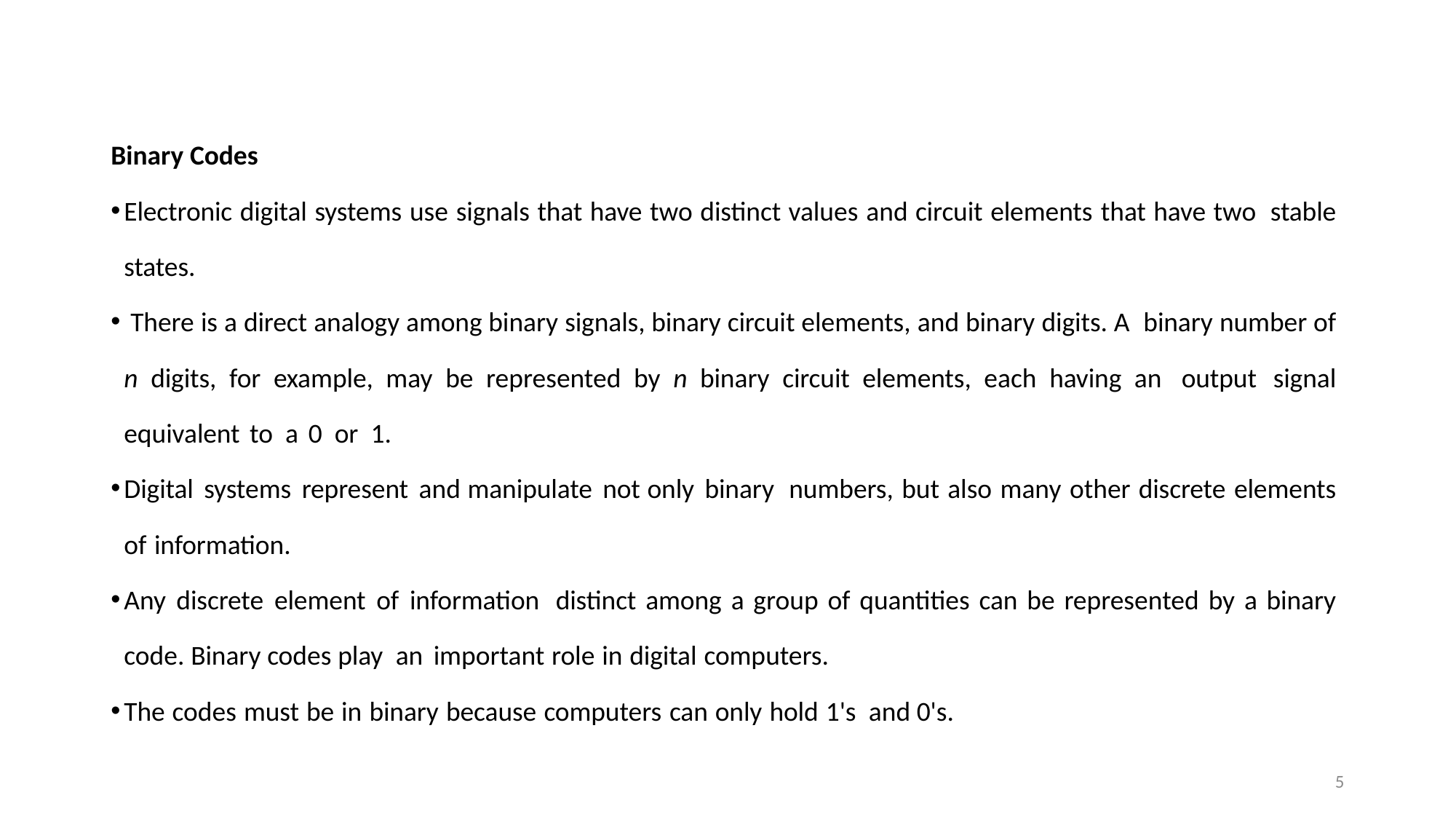

#
Binary Codes
Electronic digital systems use signals that have two distinct values and circuit elements that have two stable states.
 There is a direct analogy among binary signals, binary circuit elements, and binary digits. A binary number of n digits, for example, may be represented by n binary circuit elements, each having an output signal equivalent to  a 0  or  1.
Digital systems represent and manipulate not only binary numbers, but also many other discrete elements of information.
Any discrete element of information distinct among a group of quantities can be represented by a binary code. Binary codes play  an important role in digital computers.
The codes must be in binary because computers can only hold 1's and 0's.

5